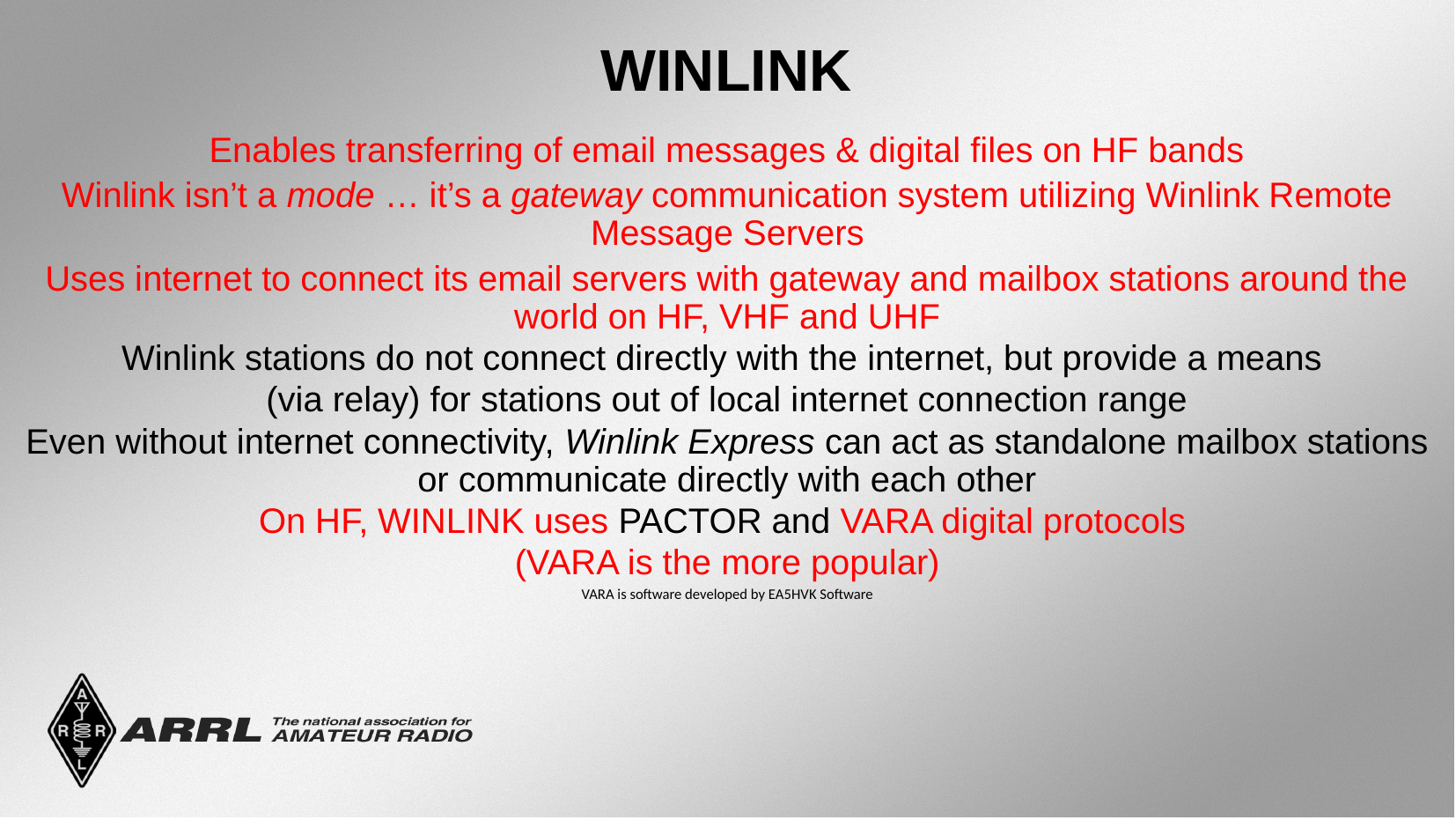

WINLINK

Enables transferring of email messages & digital files on HF bands
Winlink isn’t a mode … it’s a gateway communication system utilizing Winlink Remote Message Servers
Uses internet to connect its email servers with gateway and mailbox stations around the world on HF, VHF and UHF
Winlink stations do not connect directly with the internet, but provide a means
(via relay) for stations out of local internet connection range
Even without internet connectivity, Winlink Express can act as standalone mailbox stations or communicate directly with each other
On HF, WINLINK uses PACTOR and VARA digital protocols
(VARA is the more popular)
VARA is software developed by EA5HVK Software